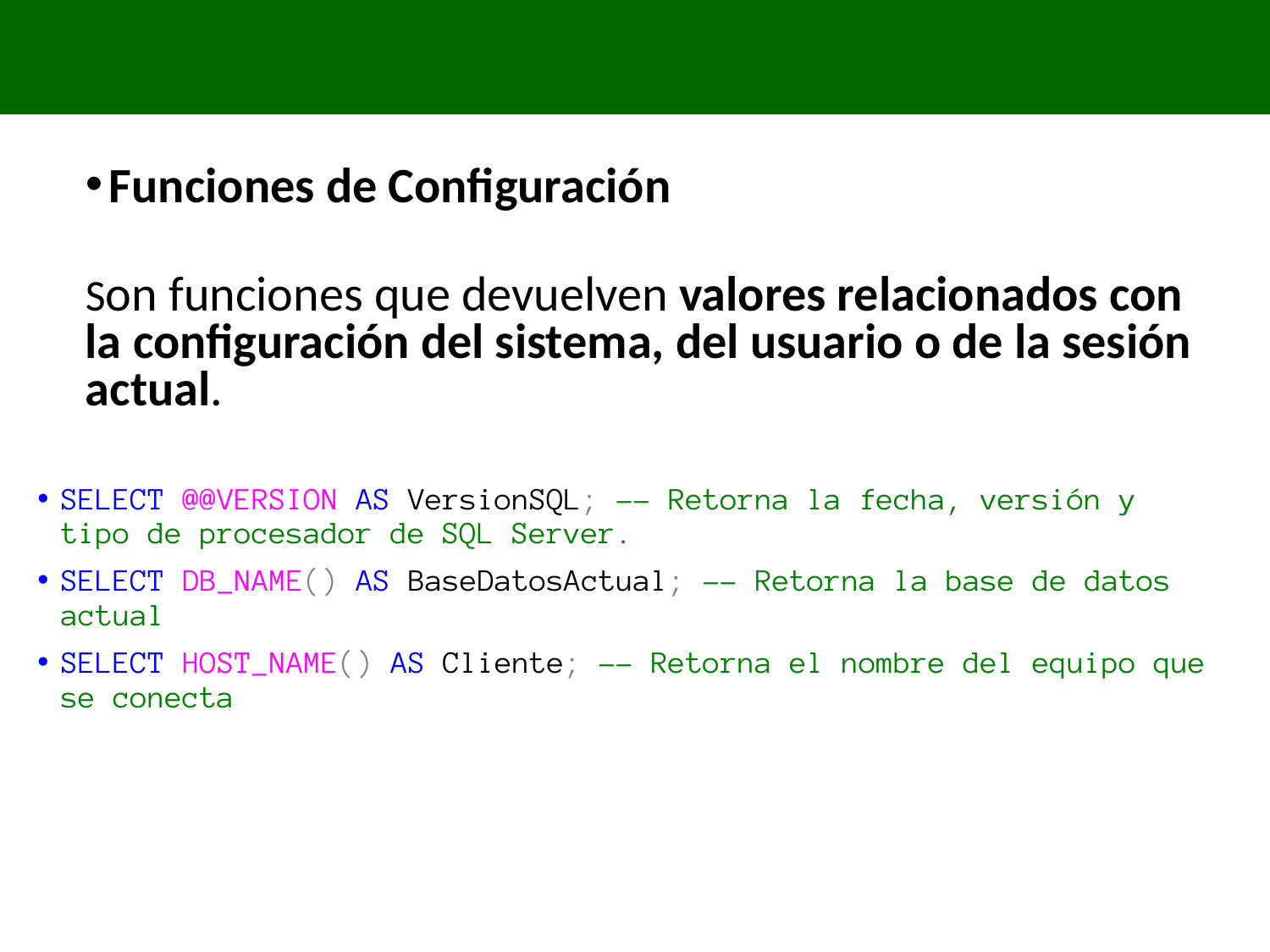

# Funciones de SQL

Funciones de Configuración

Son funciones que devuelven valores relacionados con la configuración del sistema, del usuario o de la sesión actual.

SELECT @@VERSION AS VersionSQL; -- Retorna la fecha, versión y tipo de procesador de SQL Server.
SELECT DB_NAME() AS BaseDatosActual; -- Retorna la base de datos actual
SELECT HOST_NAME() AS Cliente; -- Retorna el nombre del equipo que se conecta